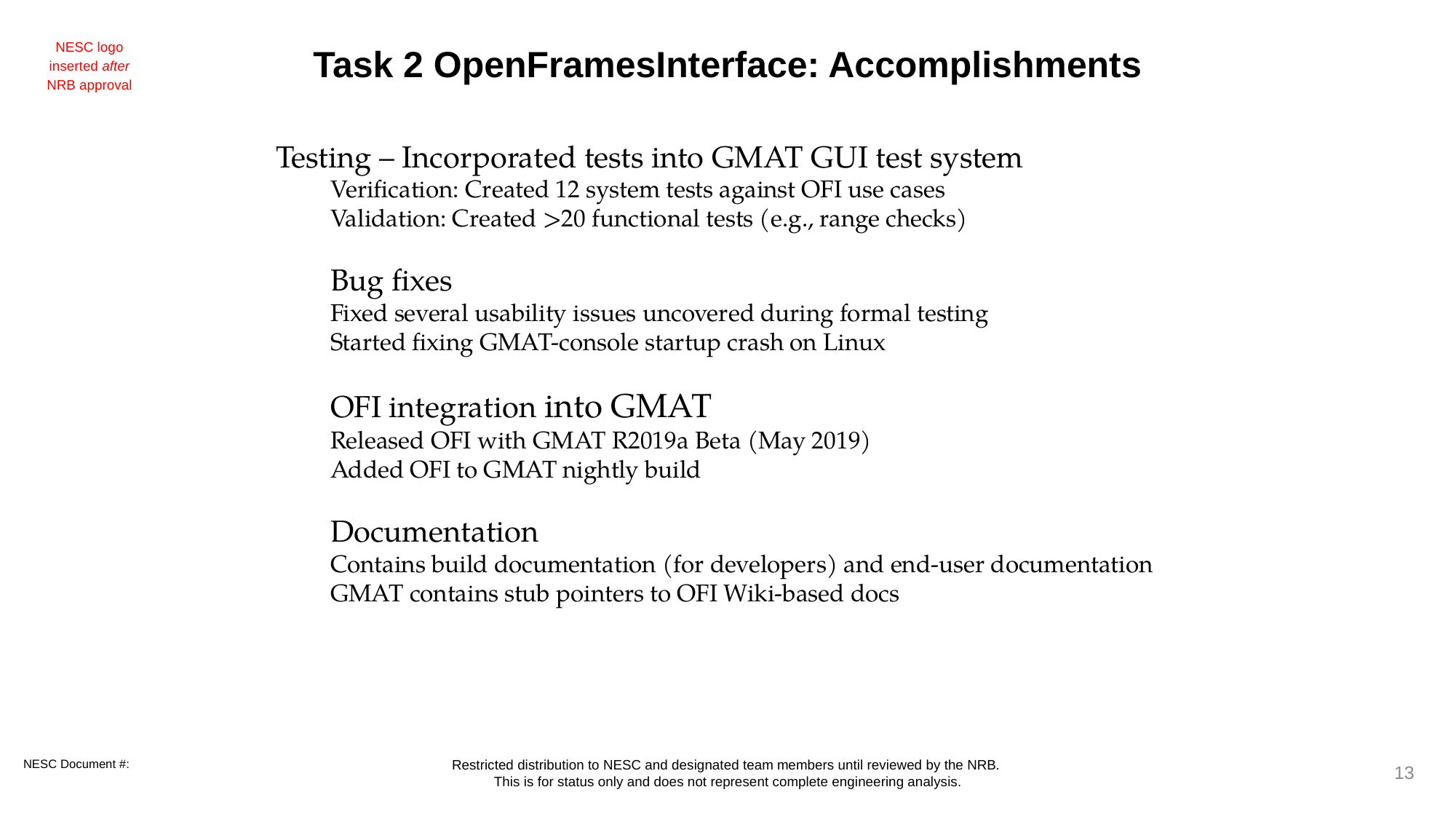

Task 2 OpenFramesInterface: Accomplishments
Testing – Incorporated tests into GMAT GUI test system
Verification: Created 12 system tests against OFI use cases
Validation: Created >20 functional tests (e.g., range checks)

Bug fixes
Fixed several usability issues uncovered during formal testing
Started fixing GMAT-console startup crash on Linux

OFI integration into GMAT
Released OFI with GMAT R2019a Beta (May 2019)
Added OFI to GMAT nightly build

Documentation
Contains build documentation (for developers) and end-user documentation
GMAT contains stub pointers to OFI Wiki-based docs